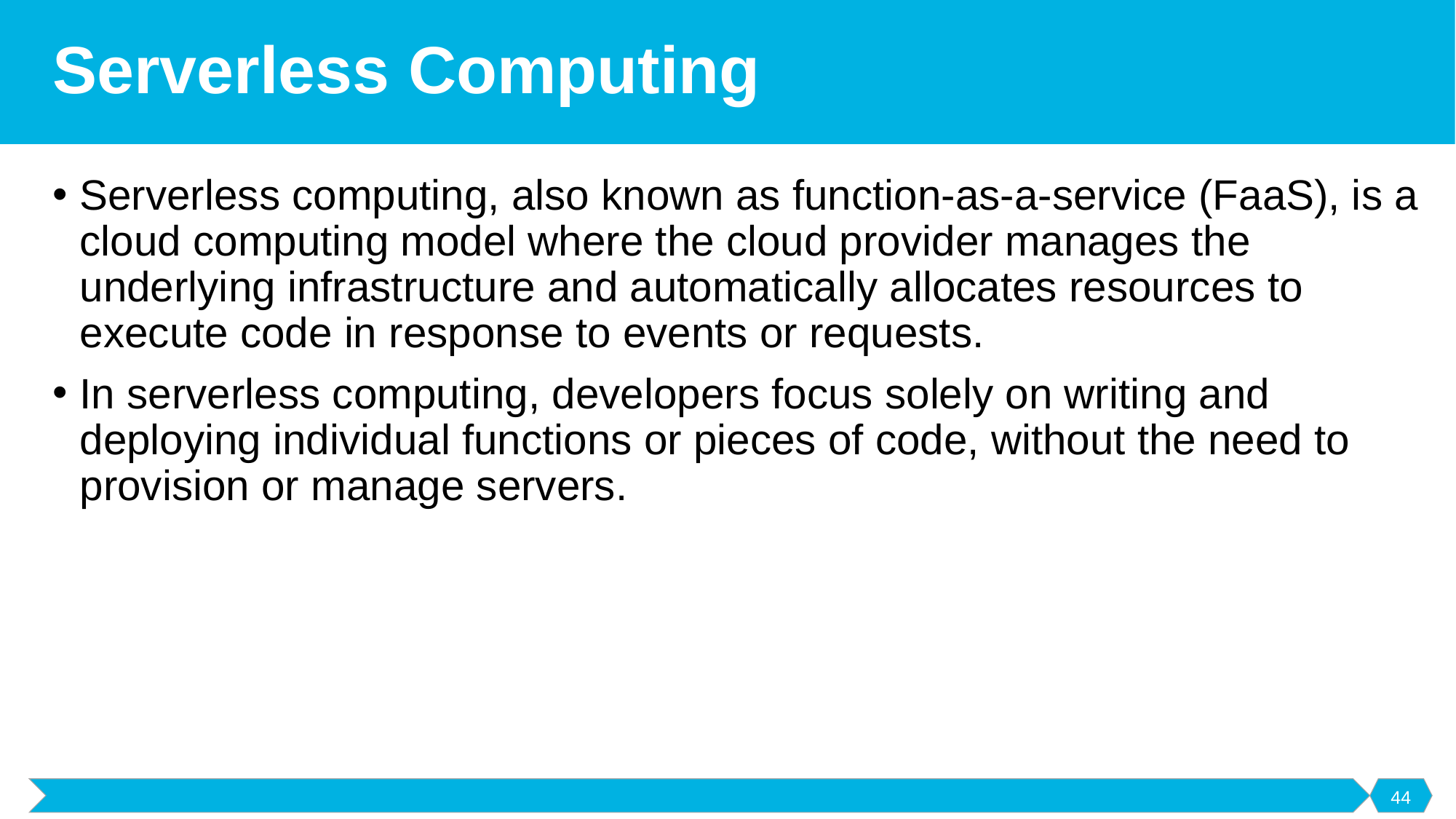

# Serverless Computing
Serverless computing, also known as function-as-a-service (FaaS), is a cloud computing model where the cloud provider manages the underlying infrastructure and automatically allocates resources to execute code in response to events or requests.
In serverless computing, developers focus solely on writing and deploying individual functions or pieces of code, without the need to provision or manage servers.
44